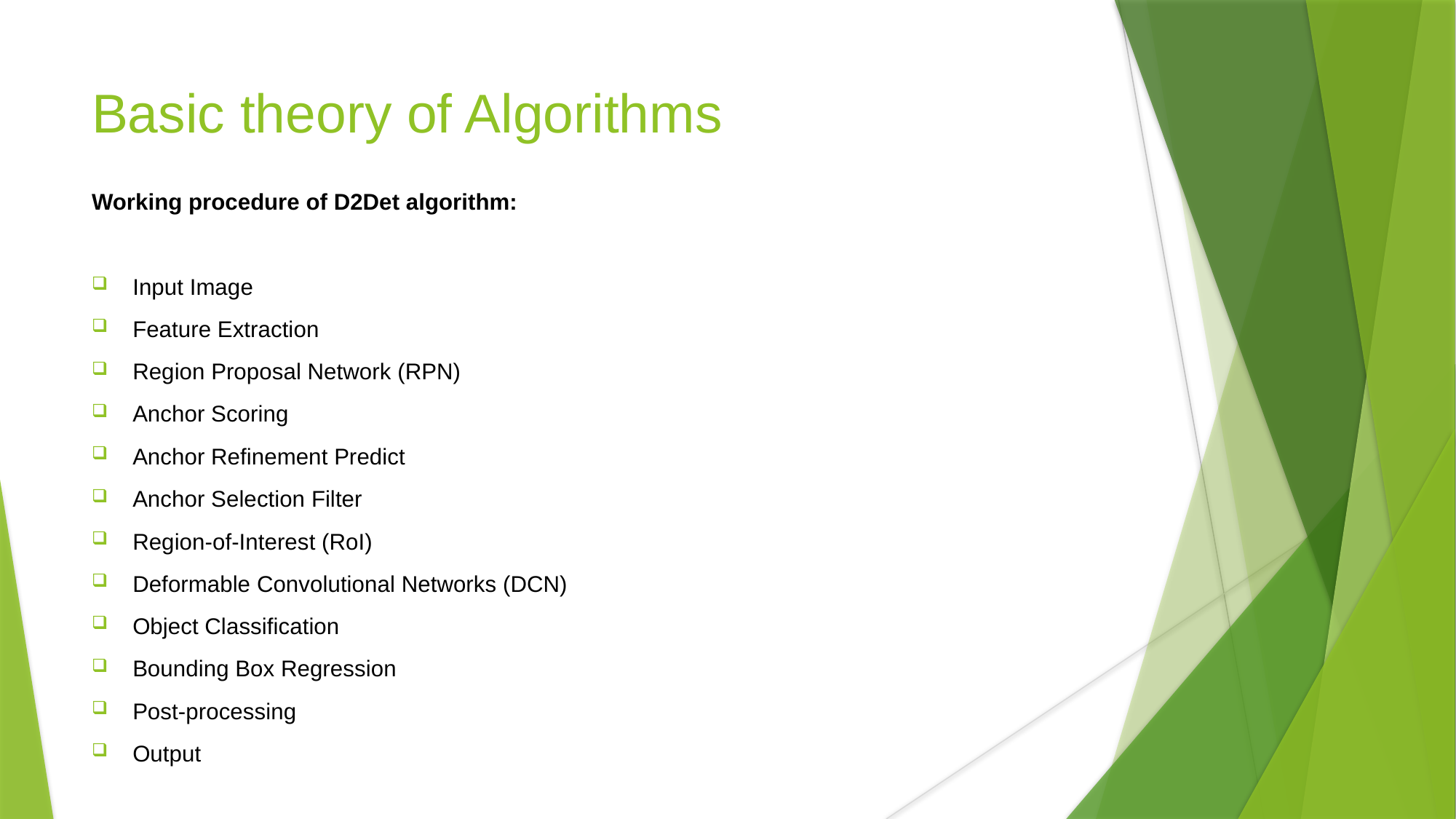

# Basic theory of Algorithms
Working procedure of D2Det algorithm:

Input Image
Feature Extraction
Region Proposal Network (RPN)
Anchor Scoring
Anchor Refinement Predict
Anchor Selection Filter
Region-of-Interest (RoI)
Deformable Convolutional Networks (DCN)
Object Classification
Bounding Box Regression
Post-processing
Output